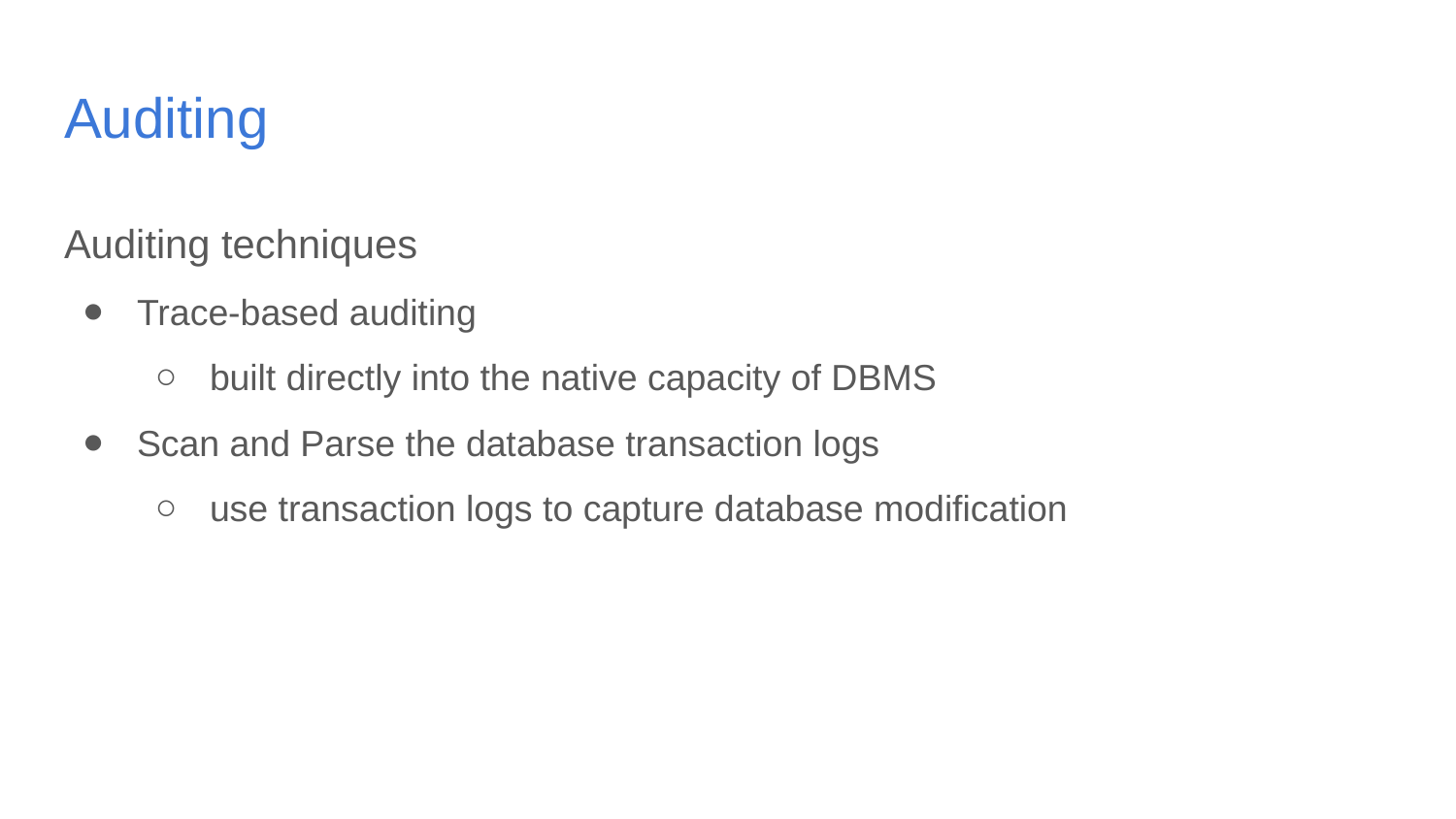

# Auditing
Auditing techniques
Trace-based auditing
built directly into the native capacity of DBMS
Scan and Parse the database transaction logs
use transaction logs to capture database modification